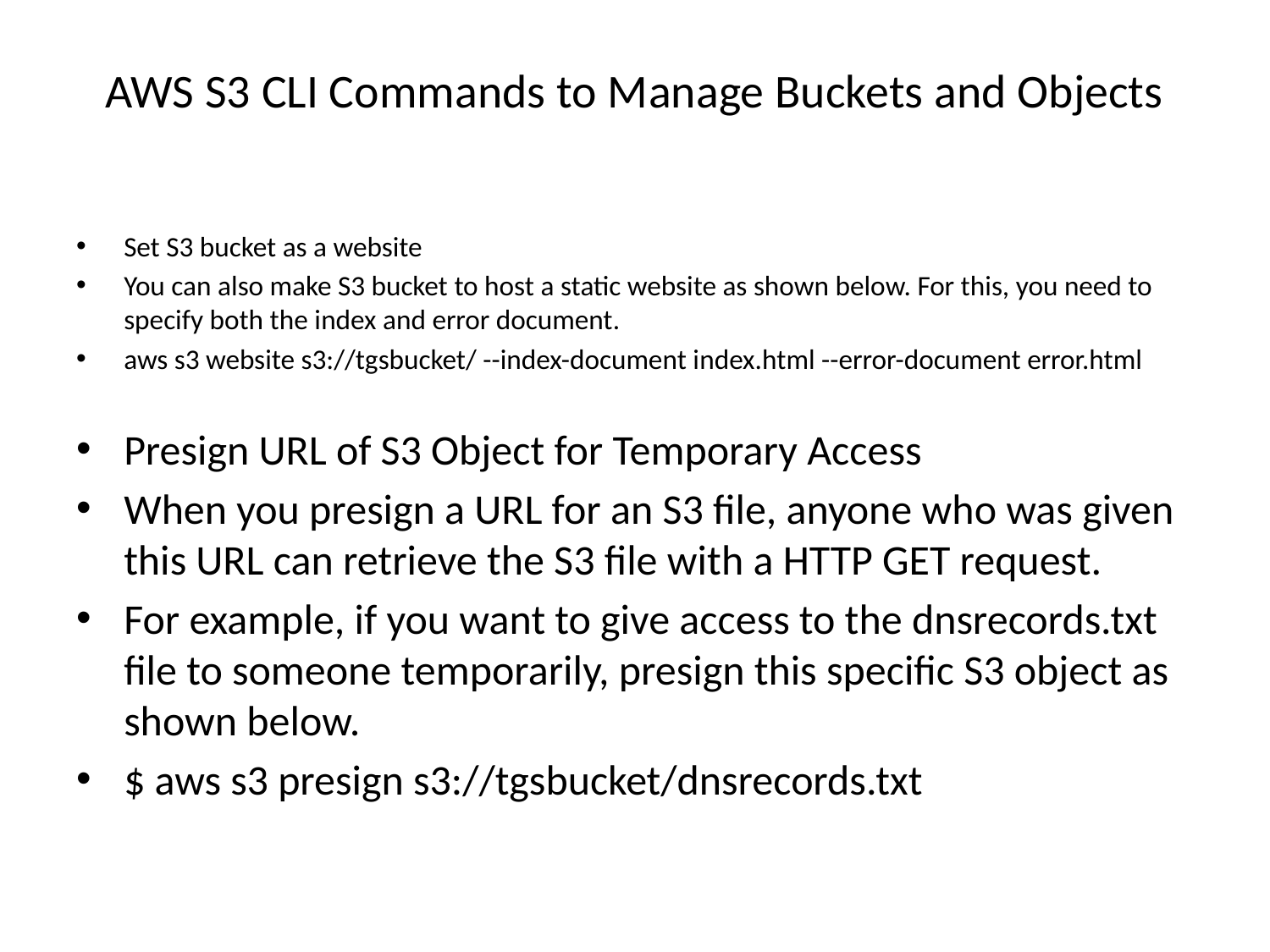

# AWS S3 CLI Commands to Manage Buckets and Objects
Set S3 bucket as a website
You can also make S3 bucket to host a static website as shown below. For this, you need to specify both the index and error document.
aws s3 website s3://tgsbucket/ --index-document index.html --error-document error.html

Presign URL of S3 Object for Temporary Access
When you presign a URL for an S3 file, anyone who was given this URL can retrieve the S3 file with a HTTP GET request.
For example, if you want to give access to the dnsrecords.txt file to someone temporarily, presign this specific S3 object as shown below.
$ aws s3 presign s3://tgsbucket/dnsrecords.txt